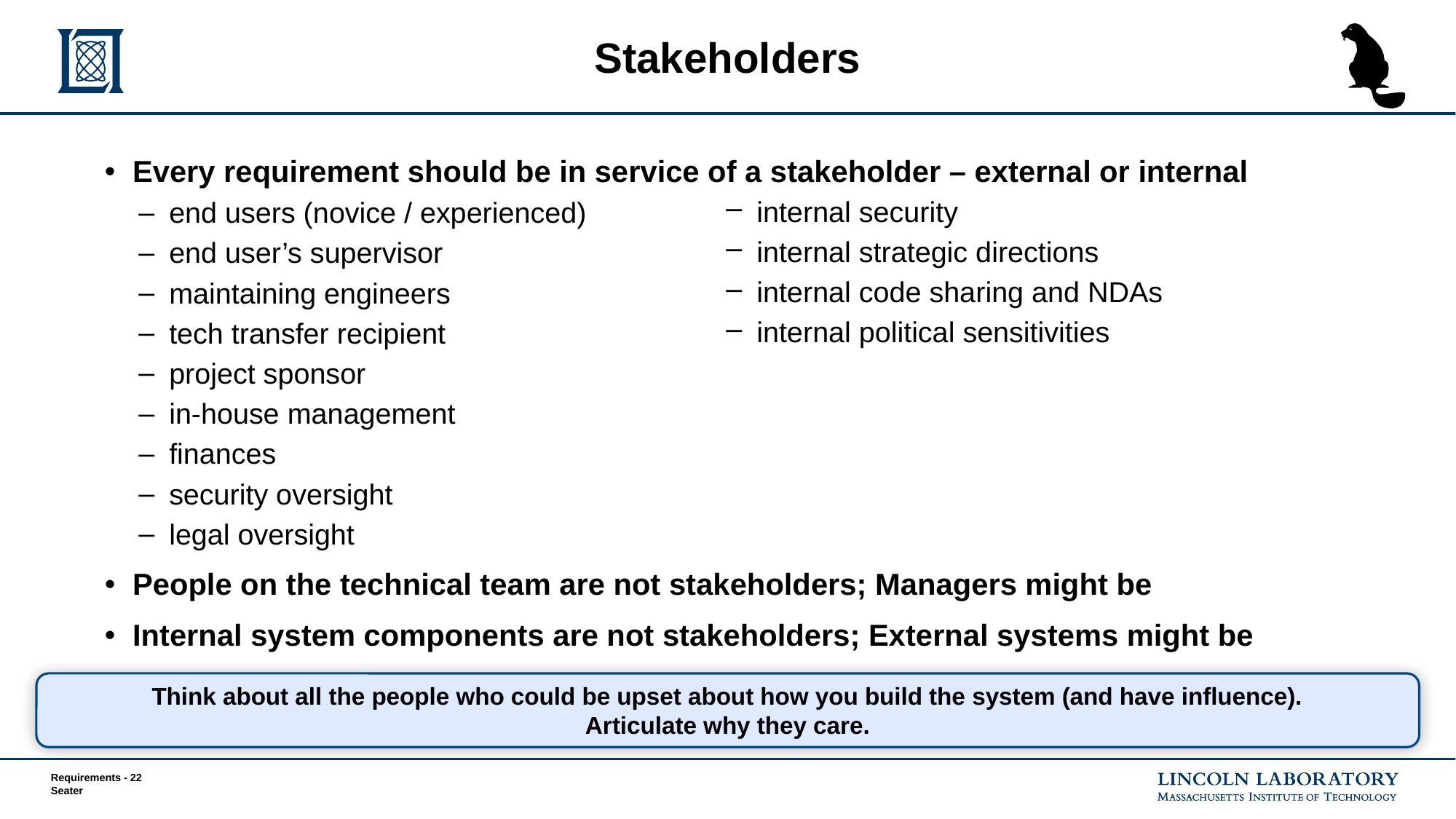

# Stakeholders
Every requirement should be in service of a stakeholder – external or internal
end users (novice / experienced)
end user’s supervisor
maintaining engineers
tech transfer recipient
project sponsor
in-house management
finances
security oversight
legal oversight
People on the technical team are not stakeholders; Managers might be
Internal system components are not stakeholders; External systems might be
internal security
internal strategic directions
internal code sharing and NDAs
internal political sensitivities
Think about all the people who could be upset about how you build the system (and have influence).
Articulate why they care.